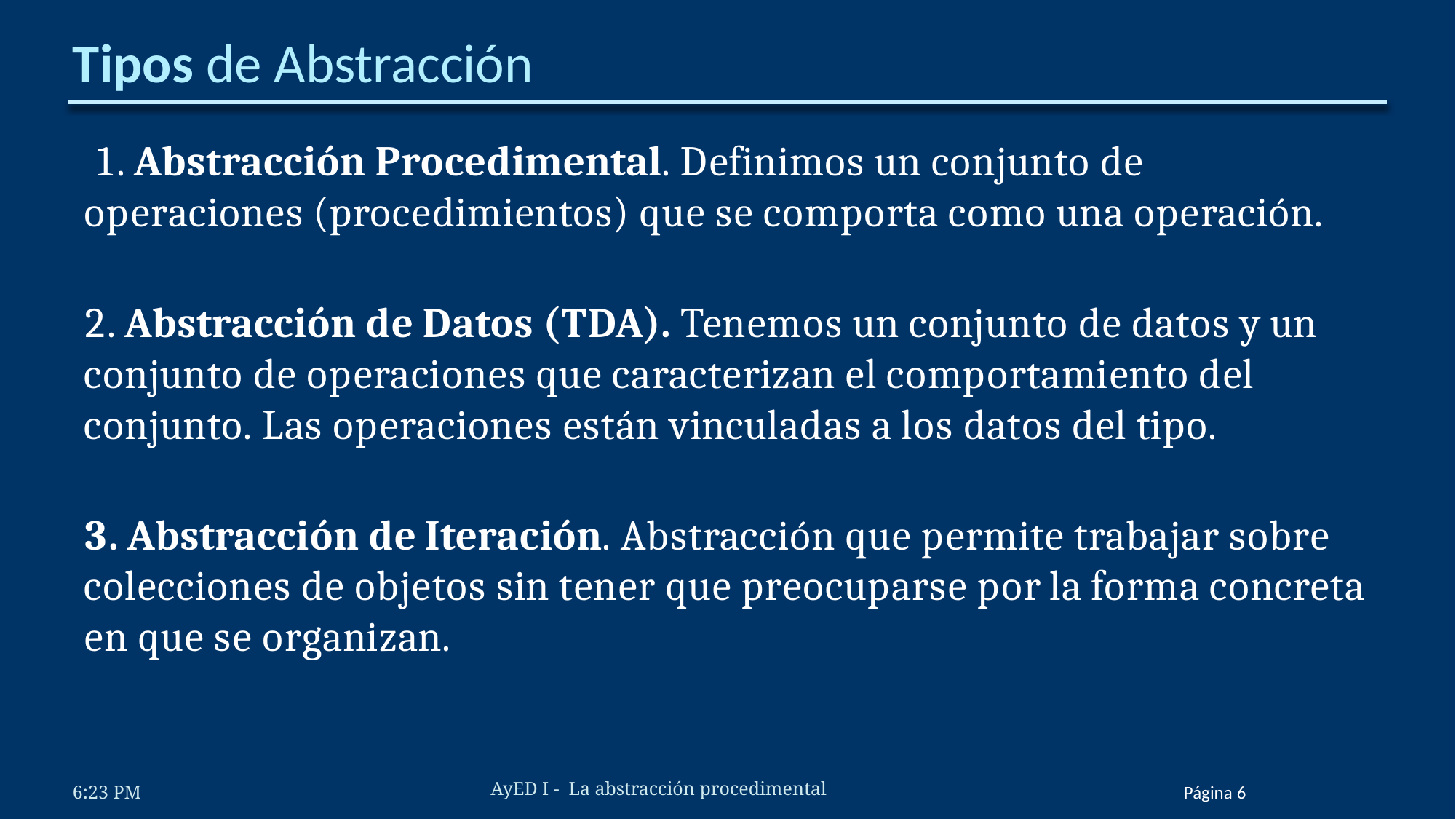

# Tipos de Abstracción
 1. Abstracción Procedimental. Definimos un conjunto de operaciones (procedimientos) que se comporta como una operación.
2. Abstracción de Datos (TDA). Tenemos un conjunto de datos y un conjunto de operaciones que caracterizan el comportamiento del conjunto. Las operaciones están vinculadas a los datos del tipo.
3. Abstracción de Iteración. Abstracción que permite trabajar sobre colecciones de objetos sin tener que preocuparse por la forma concreta en que se organizan.
AyED I -  La abstracción procedimental
6:23 PM
Página 6